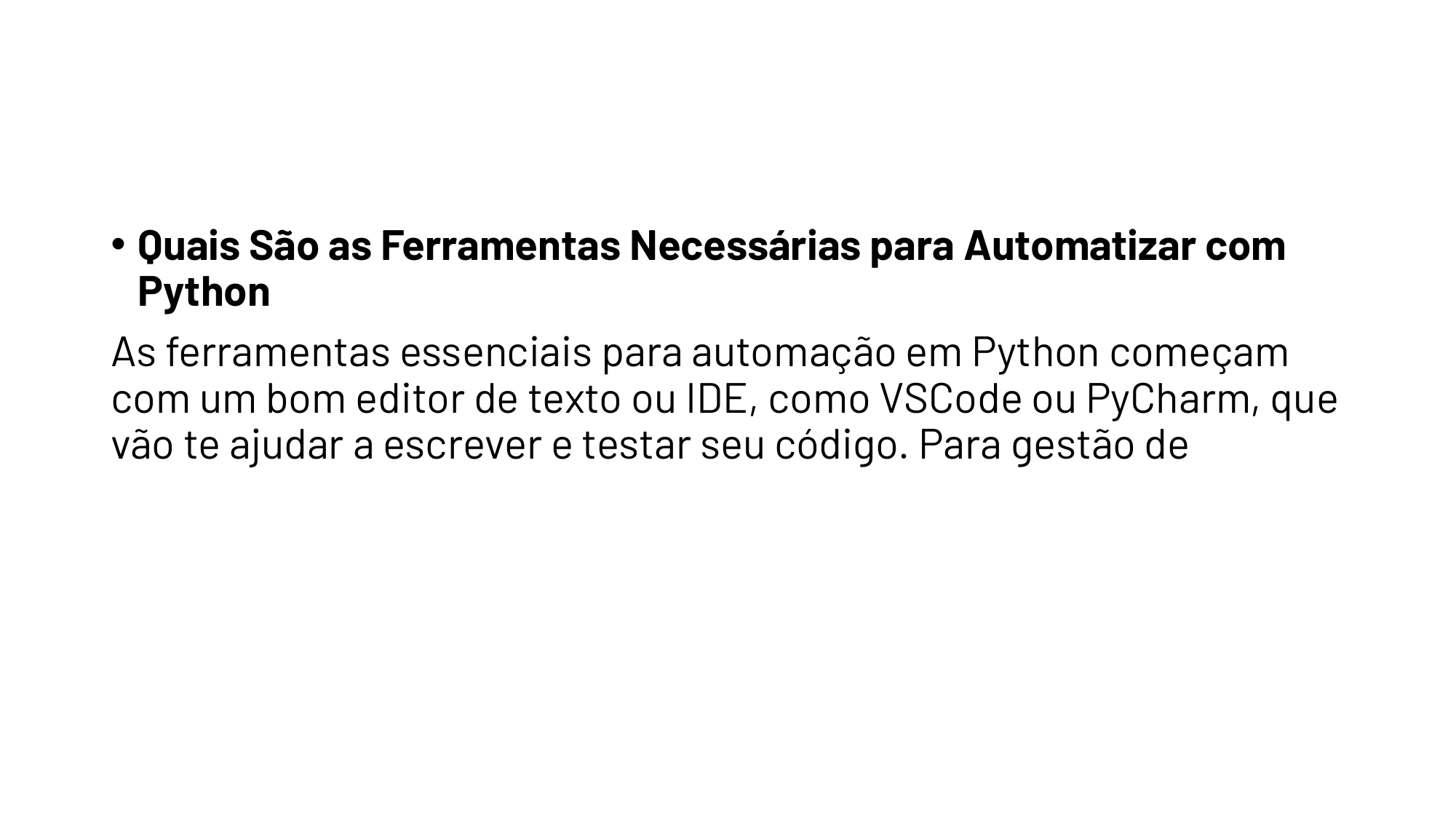

Quais São as Ferramentas Necessárias para Automatizar com Python
As ferramentas essenciais para automação em Python começam com um bom editor de texto ou IDE, como VSCode ou PyCharm, que vão te ajudar a escrever e testar seu código. Para gestão de